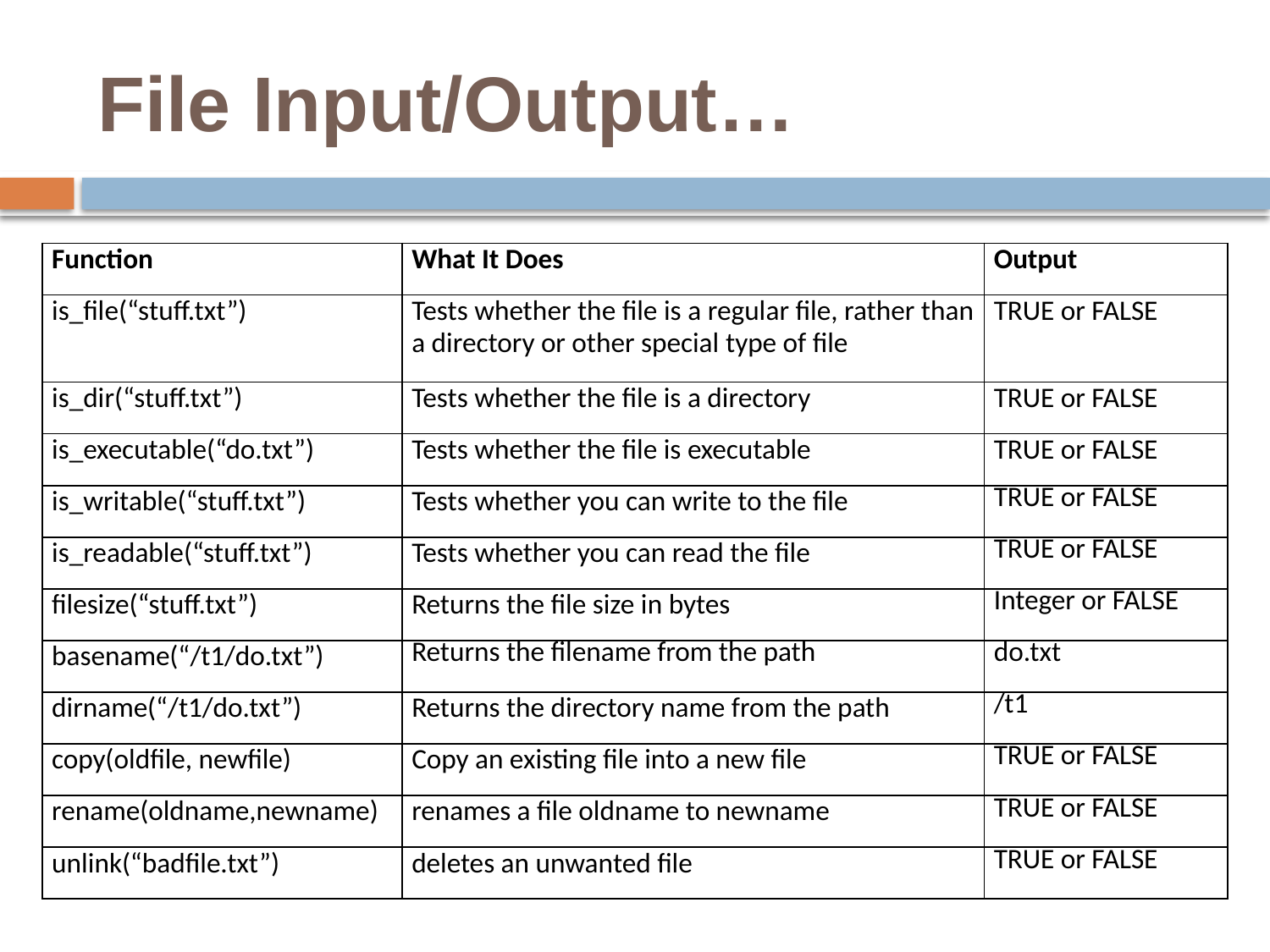

# File Input/Output…
| Function | What It Does | Output |
| --- | --- | --- |
| is\_file(“stuff.txt”) | Tests whether the file is a regular file, rather than a directory or other special type of file | TRUE or FALSE |
| is\_dir(“stuff.txt”) | Tests whether the file is a directory | TRUE or FALSE |
| is\_executable(“do.txt”) | Tests whether the file is executable | TRUE or FALSE |
| is\_writable(“stuff.txt”) | Tests whether you can write to the file | TRUE or FALSE |
| is\_readable(“stuff.txt”) | Tests whether you can read the file | TRUE or FALSE |
| filesize(“stuff.txt”) | Returns the file size in bytes | Integer or FALSE |
| basename(“/t1/do.txt”) | Returns the filename from the path | do.txt |
| dirname(“/t1/do.txt”) | Returns the directory name from the path | /t1 |
| copy(oldfile, newfile) | Copy an existing file into a new file | TRUE or FALSE |
| rename(oldname,newname) | renames a file oldname to newname | TRUE or FALSE |
| unlink(“badfile.txt”) | deletes an unwanted file | TRUE or FALSE |